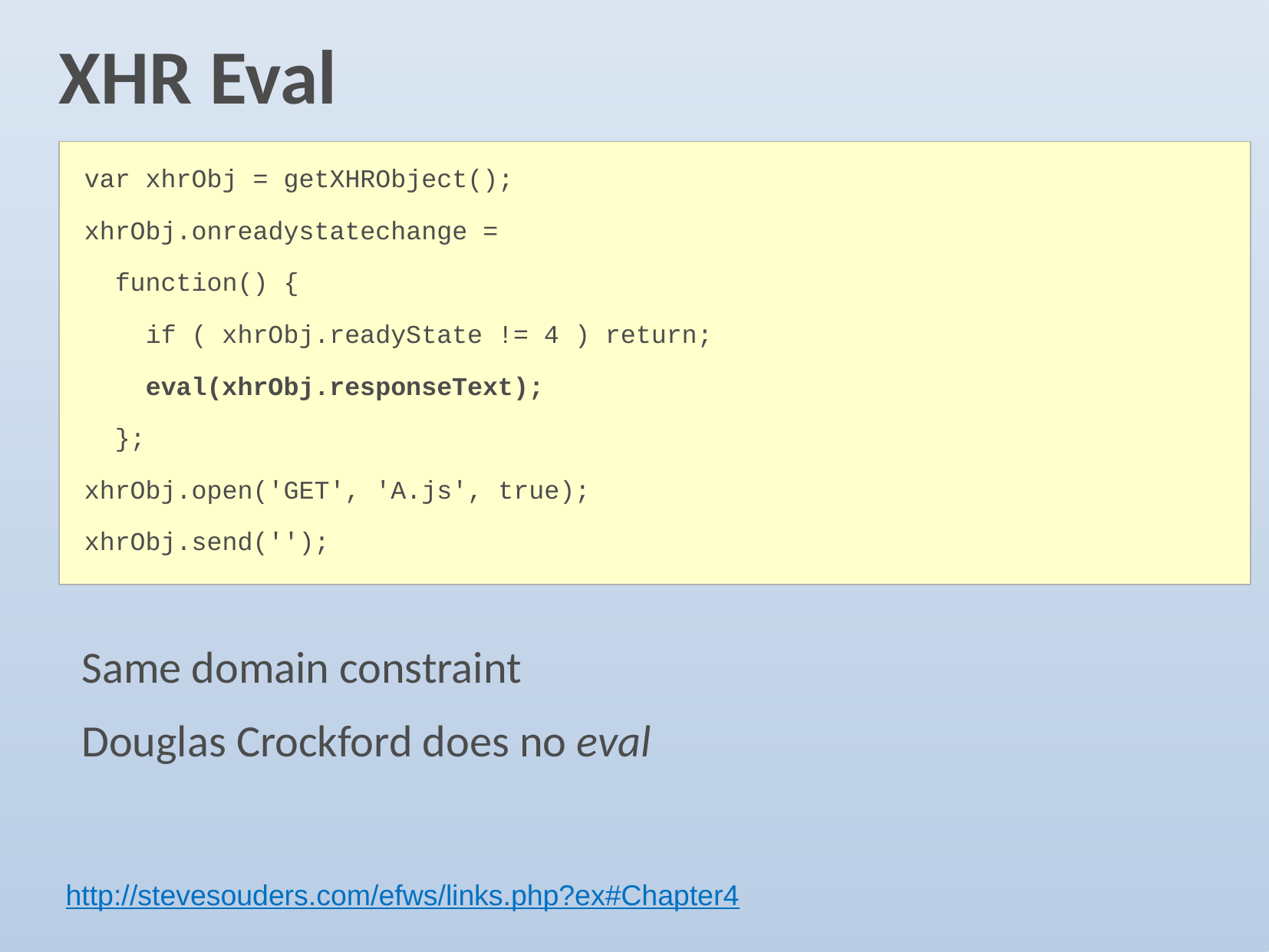

# XHR Eval
var xhrObj = getXHRObject();
xhrObj.onreadystatechange =
  function() {
    if ( xhrObj.readyState != 4 ) return;
    eval(xhrObj.responseText);
  };
xhrObj.open('GET', 'A.js', true);
xhrObj.send('');

Same domain constraint
Douglas Crockford does no eval

http://stevesouders.com/efws/links.php?ex#Chapter4